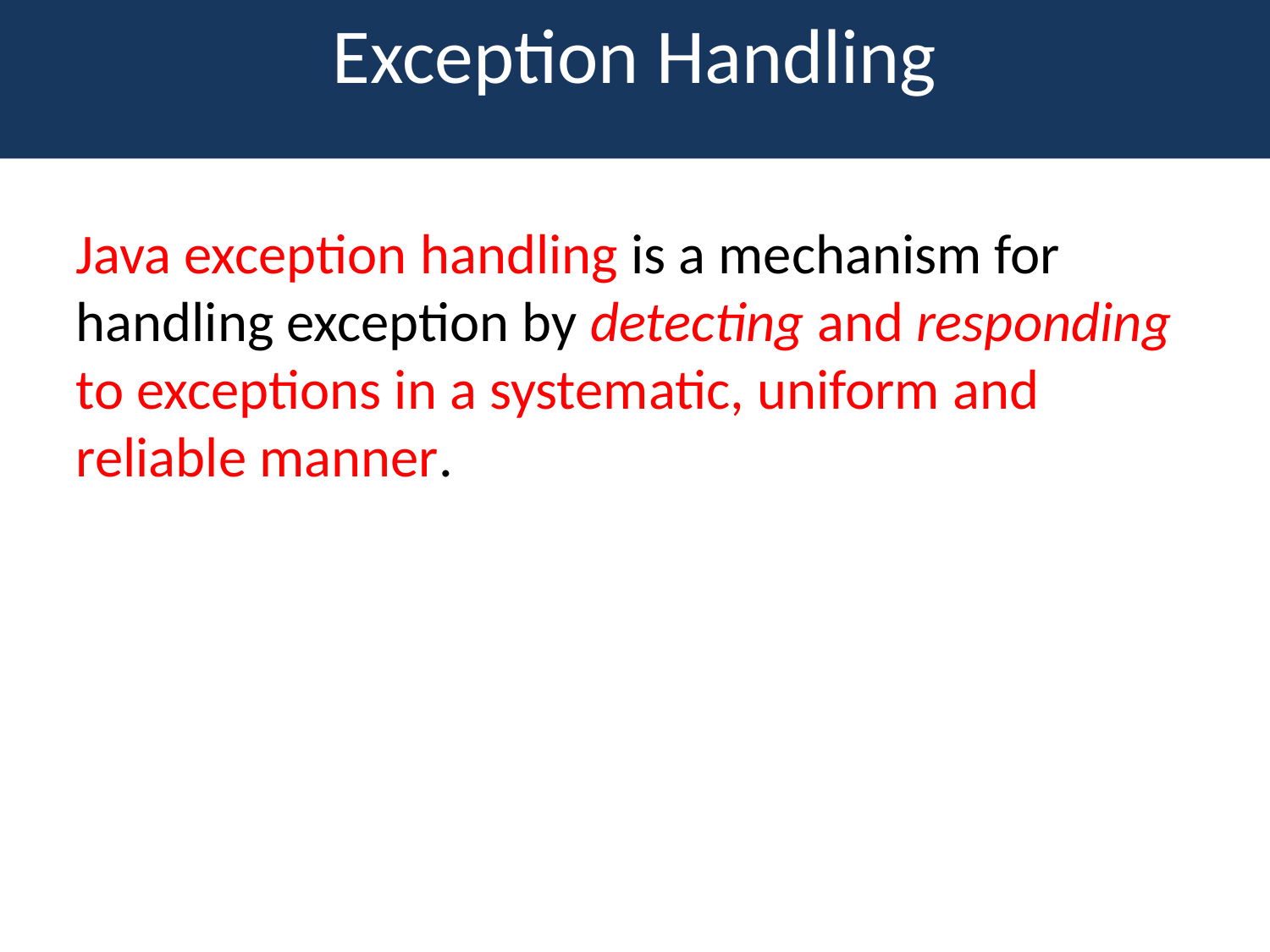

Exception Handling
Java exception handling is a mechanism for handling exception by detecting and responding to exceptions in a systematic, uniform and reliable manner.